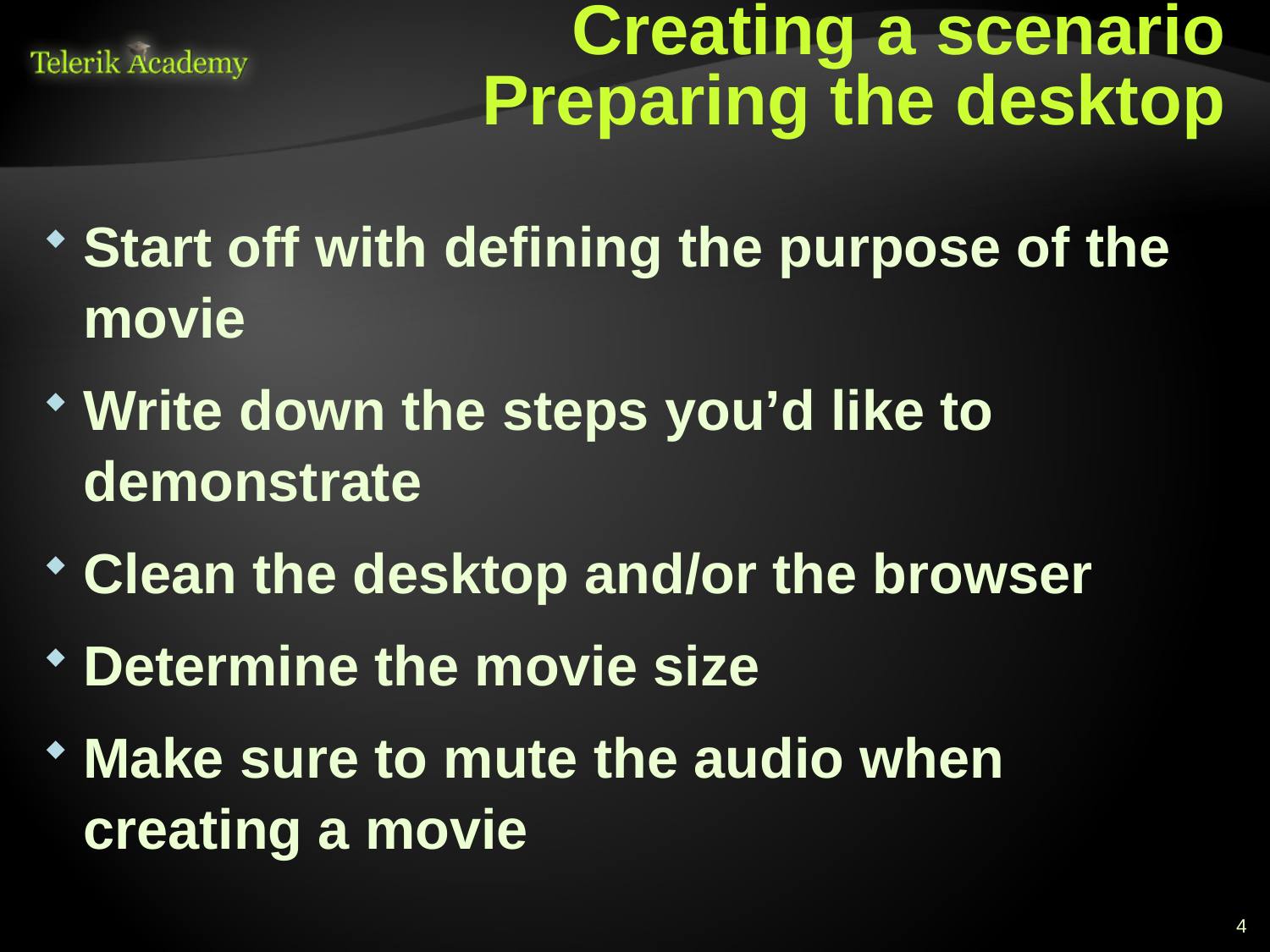

# Creating a scenario Preparing the desktop
Start off with defining the purpose of the movie
Write down the steps you’d like to demonstrate
Clean the desktop and/or the browser
Determine the movie size
Make sure to mute the audio when creating a movie
4